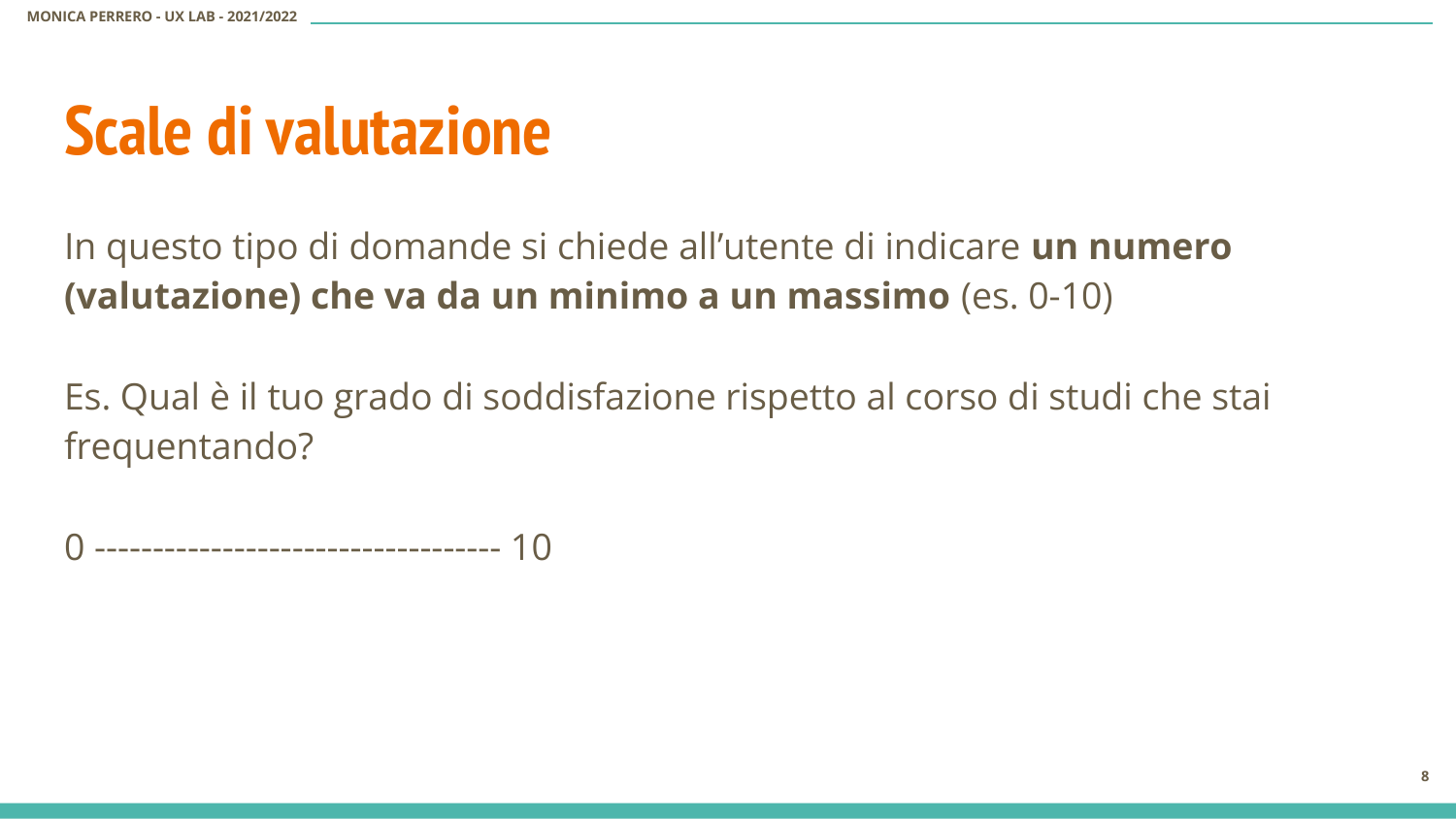

# Scale di valutazione
In questo tipo di domande si chiede all’utente di indicare un numero (valutazione) che va da un minimo a un massimo (es. 0-10)

Es. Qual è il tuo grado di soddisfazione rispetto al corso di studi che stai frequentando?

0 ----------------------------------- 10

8